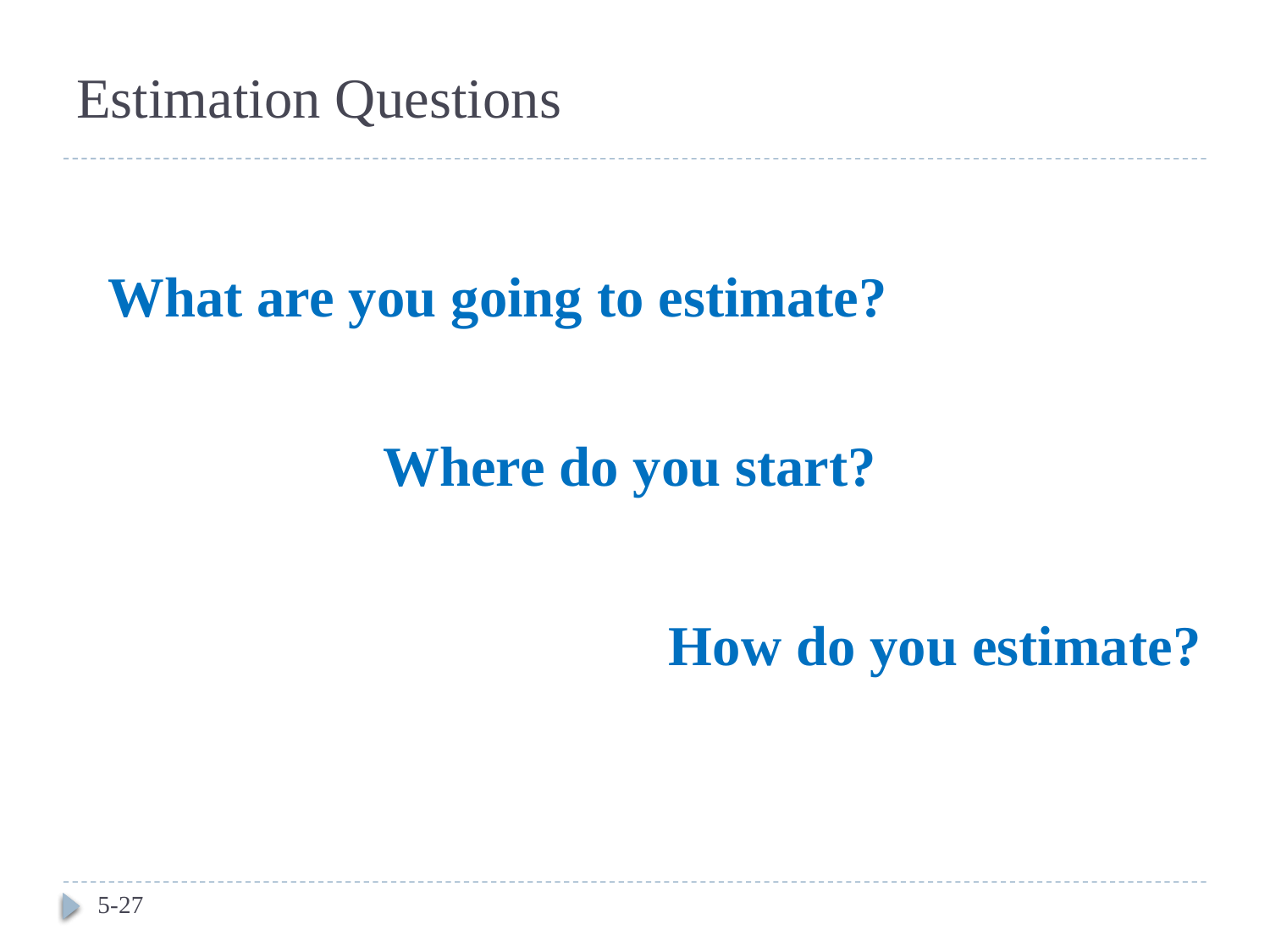

# Estimation Questions
What are you going to estimate?
Where do you start?
How do you estimate?
5-27